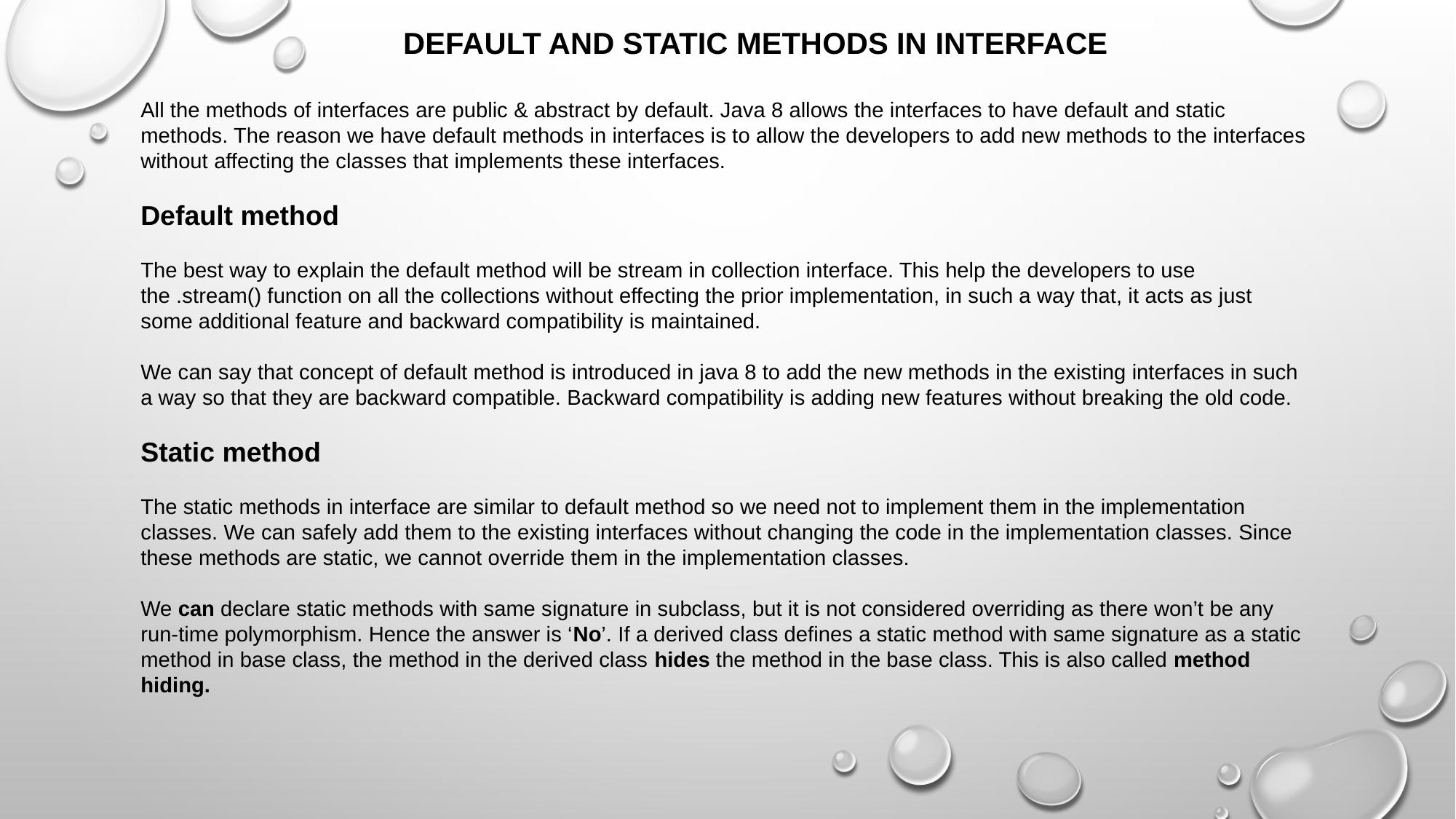

# Default and Static methods in interface
All the methods of interfaces are public & abstract by default. Java 8 allows the interfaces to have default and static methods. The reason we have default methods in interfaces is to allow the developers to add new methods to the interfaces without affecting the classes that implements these interfaces.

Default method

The best way to explain the default method will be stream in collection interface. This help the developers to use the .stream() function on all the collections without effecting the prior implementation, in such a way that, it acts as just some additional feature and backward compatibility is maintained.

We can say that concept of default method is introduced in java 8 to add the new methods in the existing interfaces in such a way so that they are backward compatible. Backward compatibility is adding new features without breaking the old code.

Static method

The static methods in interface are similar to default method so we need not to implement them in the implementation classes. We can safely add them to the existing interfaces without changing the code in the implementation classes. Since these methods are static, we cannot override them in the implementation classes.

We can declare static methods with same signature in subclass, but it is not considered overriding as there won’t be any run-time polymorphism. Hence the answer is ‘No’. If a derived class defines a static method with same signature as a static method in base class, the method in the derived class hides the method in the base class. This is also called method hiding.